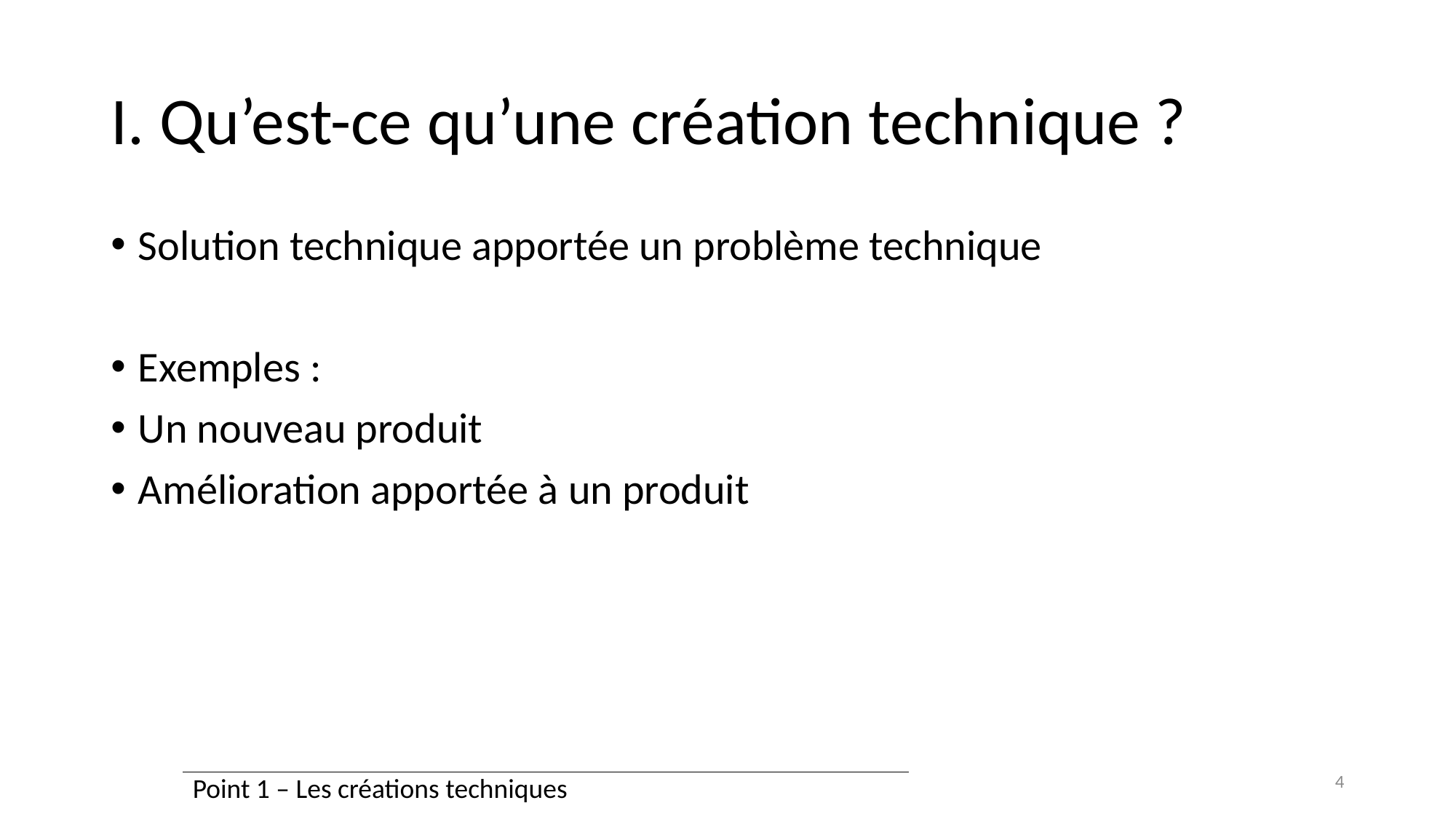

# I. Qu’est-ce qu’une création technique ?
Solution technique apportée un problème technique

Exemples :
Un nouveau produit
Amélioration apportée à un produit

4
| Point 1 – Les créations techniques |
| --- |